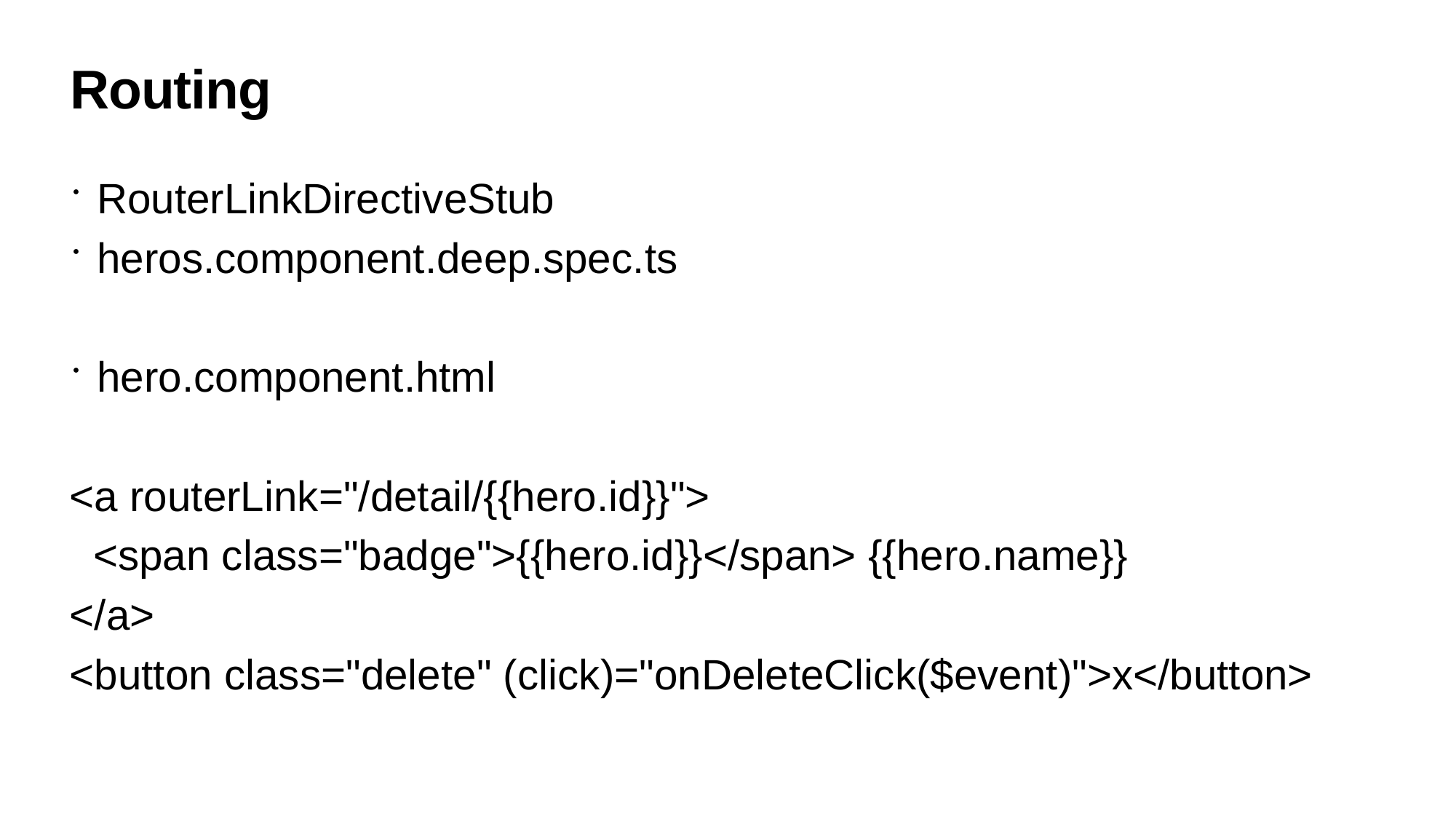

# Routing
RouterLinkDirectiveStub
heros.component.deep.spec.ts

hero.component.html

<a routerLink="/detail/{{hero.id}}">
  <span class="badge">{{hero.id}}</span> {{hero.name}}
</a>
<button class="delete" (click)="onDeleteClick($event)">x</button>